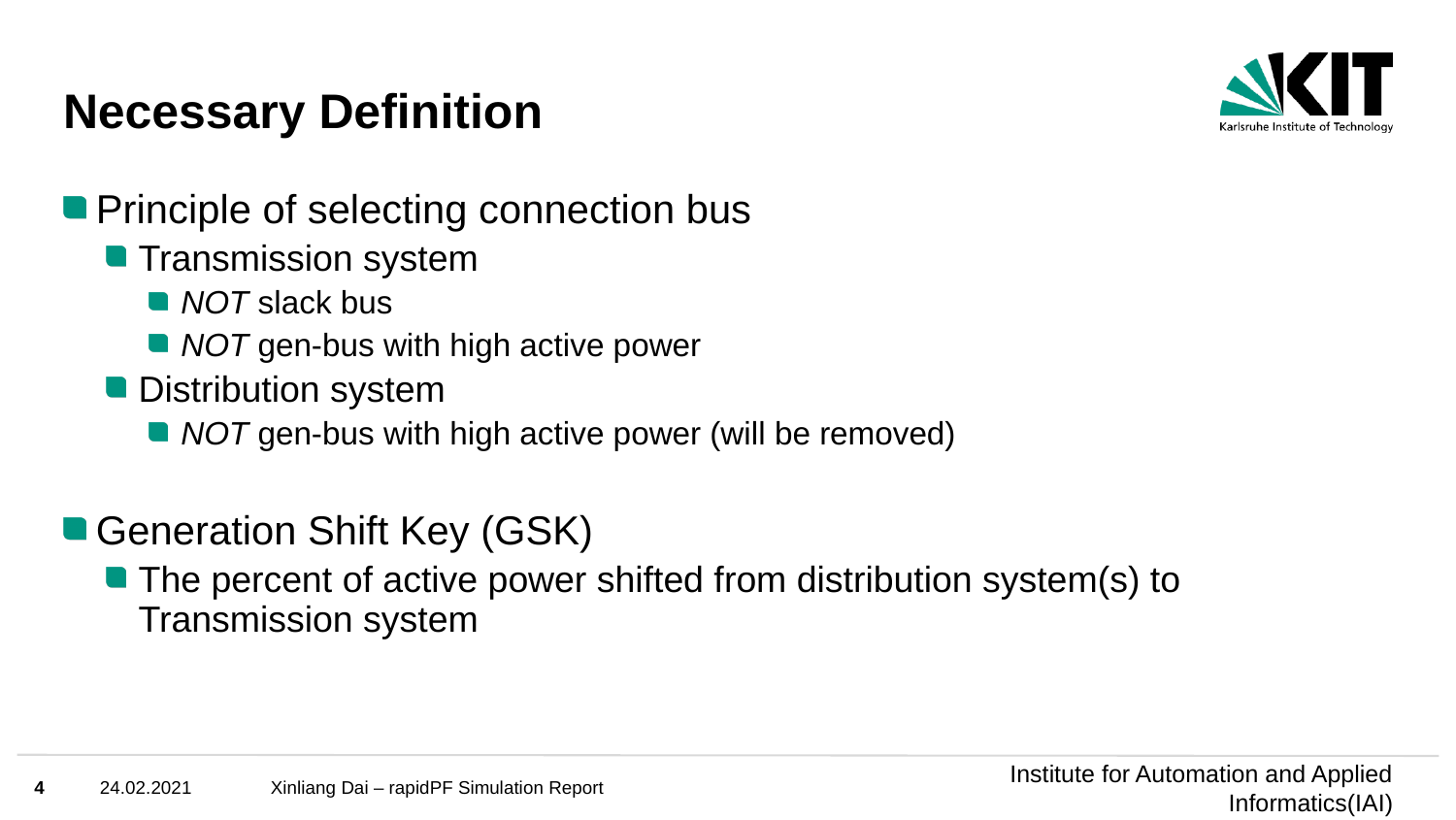

# Necessary Definition
Principle of selecting connection bus
Transmission system
NOT slack bus
NOT gen-bus with high active power
Distribution system
NOT gen-bus with high active power (will be removed)

Generation Shift Key (GSK)
The percent of active power shifted from distribution system(s) to Transmission system
4
24.02.2021